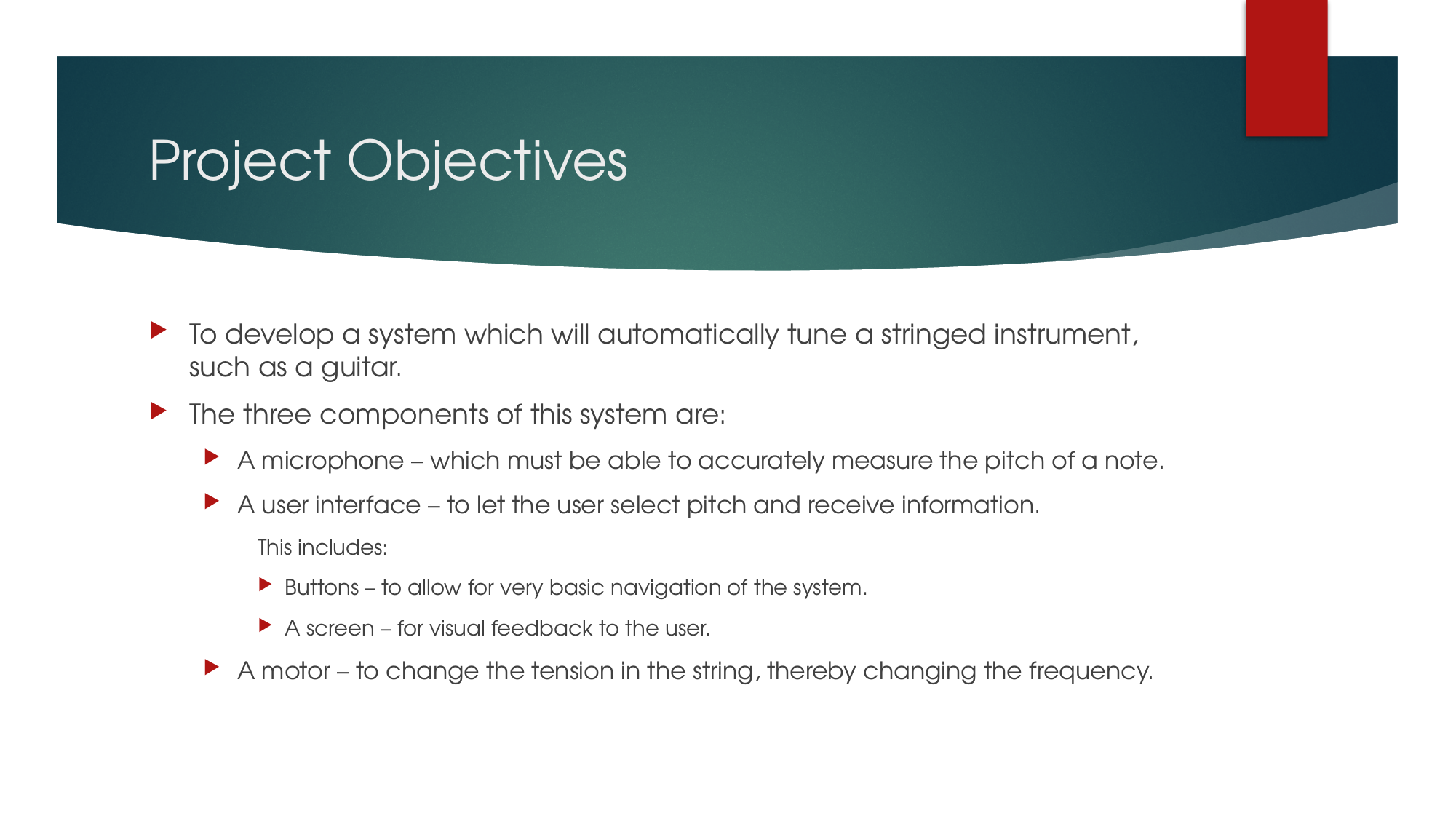

# Project Objectives
To develop a system which will automatically tune a stringed instrument, such as a guitar.
The three components of this system are:
A microphone – which must be able to accurately measure the pitch of a note.
A user interface – to let the user select pitch and receive information.
This includes:
Buttons – to allow for very basic navigation of the system.
A screen – for visual feedback to the user.
A motor – to change the tension in the string, thereby changing the frequency.